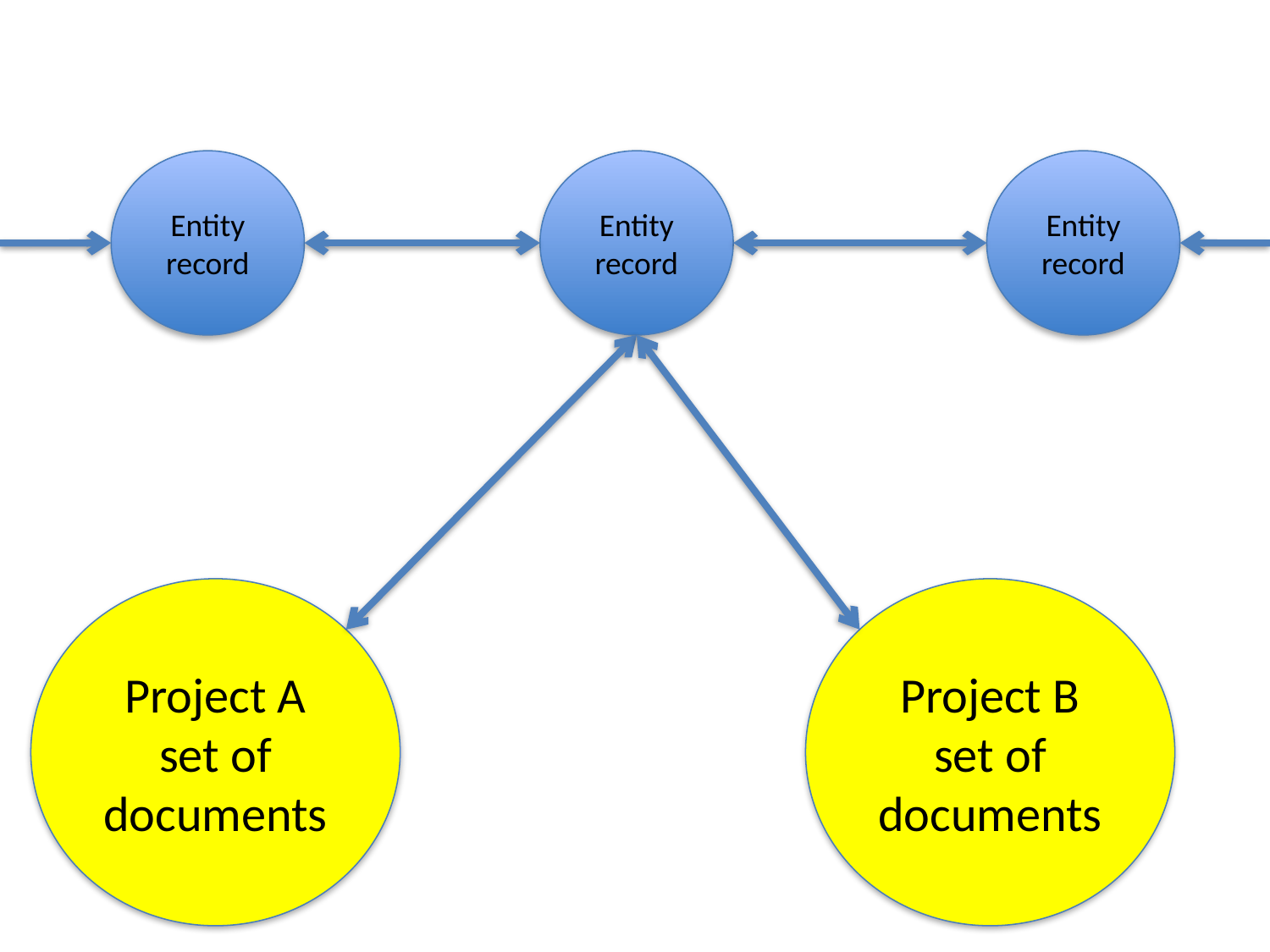

Entity
record
Entity
record
Entity
record
Project B set of documents
Project A set of documents